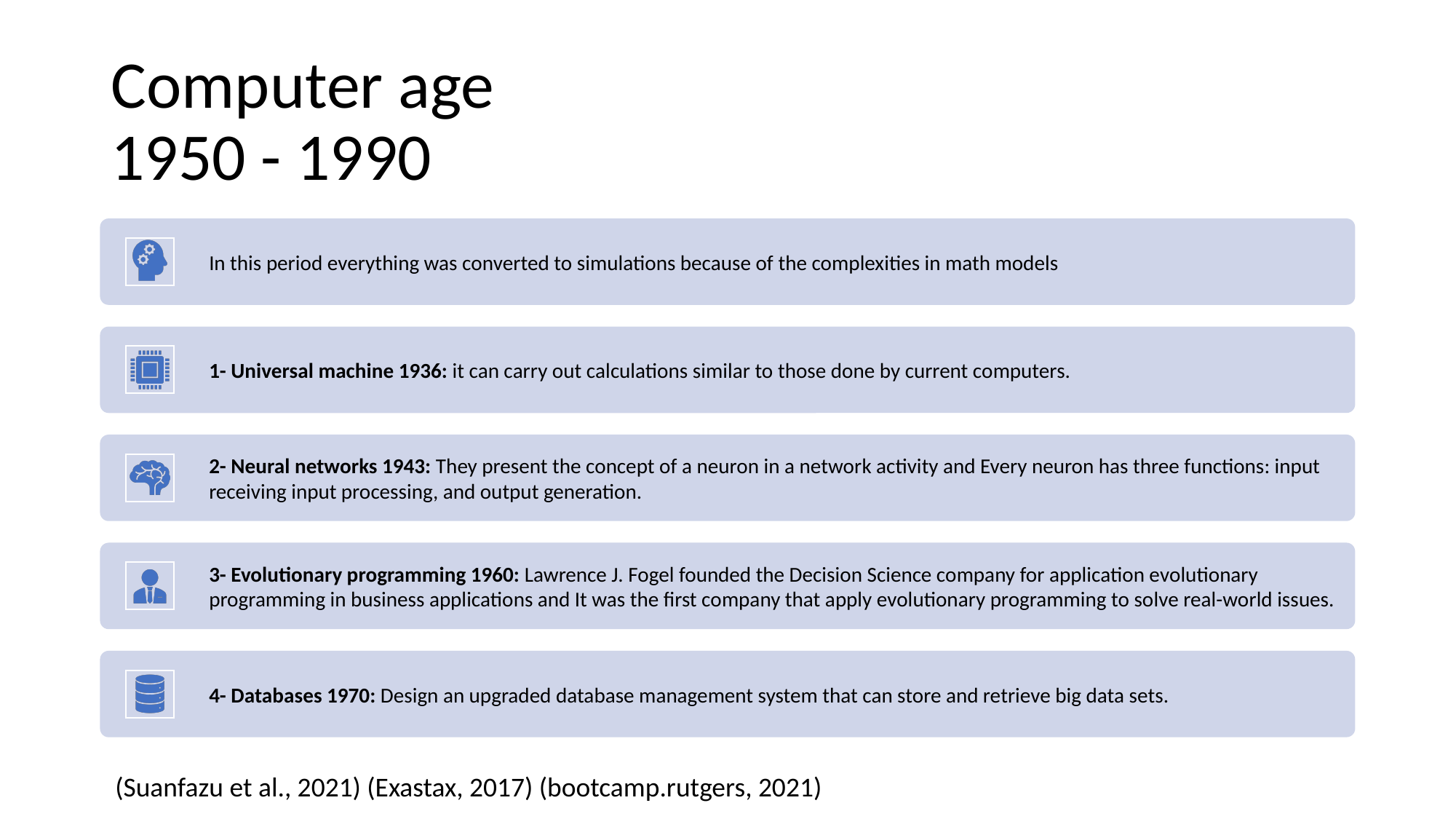

# Computer age 1950 - 1990
In this period everything was converted to simulations because of the complexities in math models
1- Universal machine 1936: it can carry out calculations similar to those done by current computers.
2- Neural networks 1943: They present the concept of a neuron in a network activity and Every neuron has three functions: input receiving input processing, and output generation.
3- Evolutionary programming 1960: Lawrence J. Fogel founded the Decision Science company for application evolutionary programming in business applications and It was the first company that apply evolutionary programming to solve real-world issues.
4- Databases 1970: Design an upgraded database management system that can store and retrieve big data sets.
(Suanfazu et al., 2021) (Exastax, 2017) (bootcamp.rutgers, 2021)